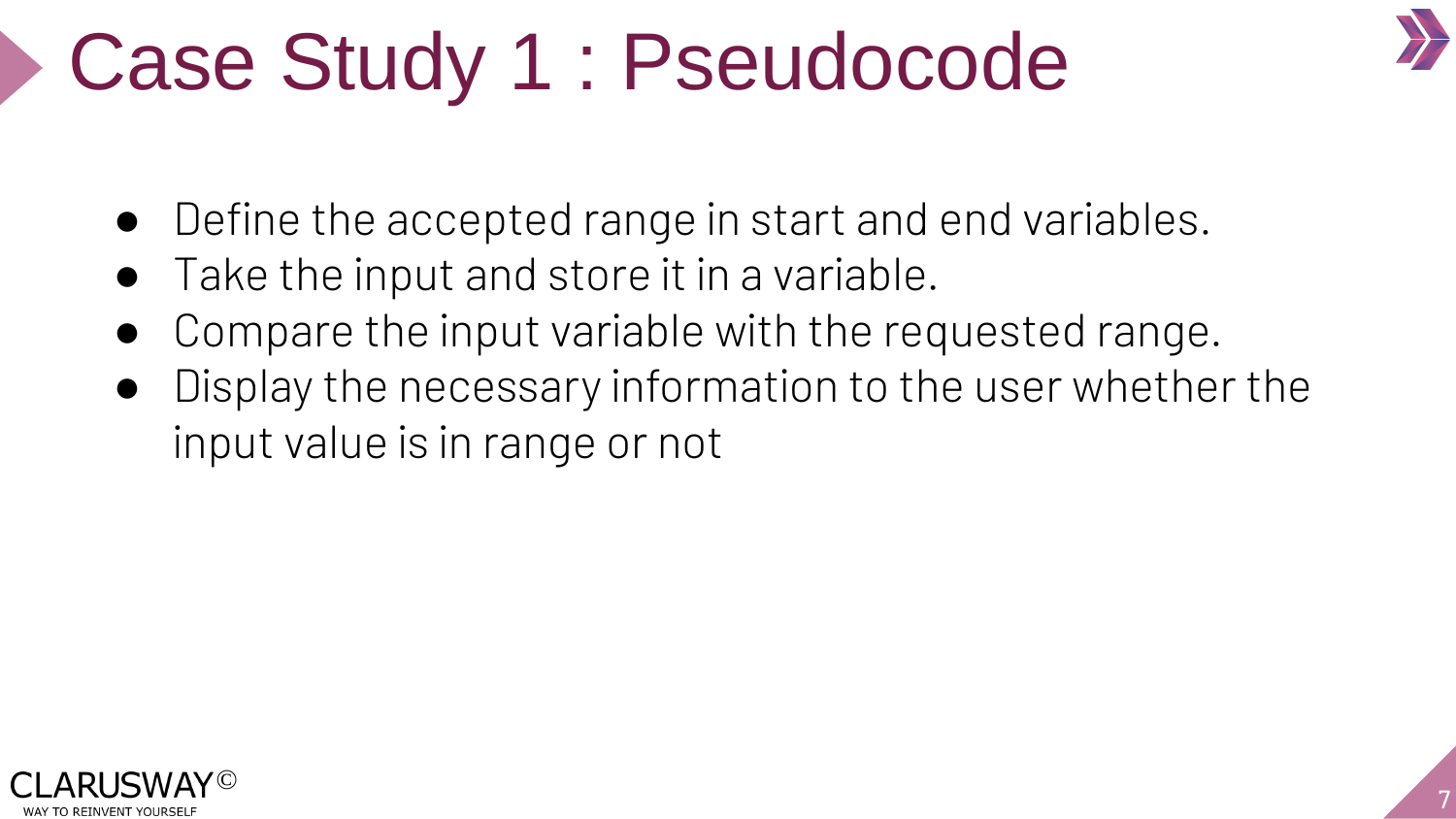

# Case Study 1 : Pseudocode
Define the accepted range in start and end variables.
Take the input and store it in a variable.
Compare the input variable with the requested range.
Display the necessary information to the user whether the input value is in range or not

7